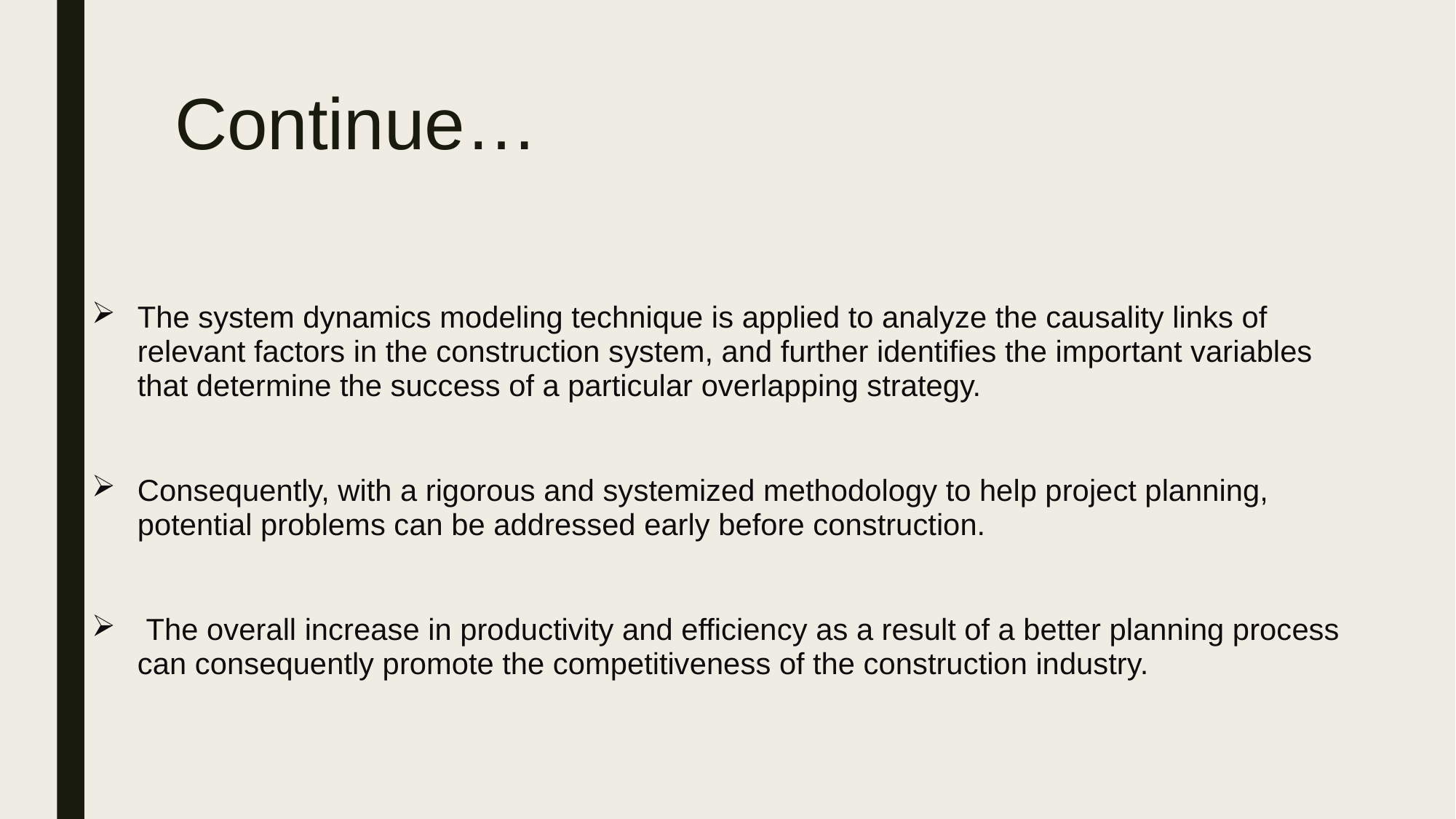

# Continue…

The system dynamics modeling technique is applied to analyze the causality links of relevant factors in the construction system, and further identifies the important variables that determine the success of a particular overlapping strategy.

Consequently, with a rigorous and systemized methodology to help project planning, potential problems can be addressed early before construction.

 The overall increase in productivity and efficiency as a result of a better planning process can consequently promote the competitiveness of the construction industry.